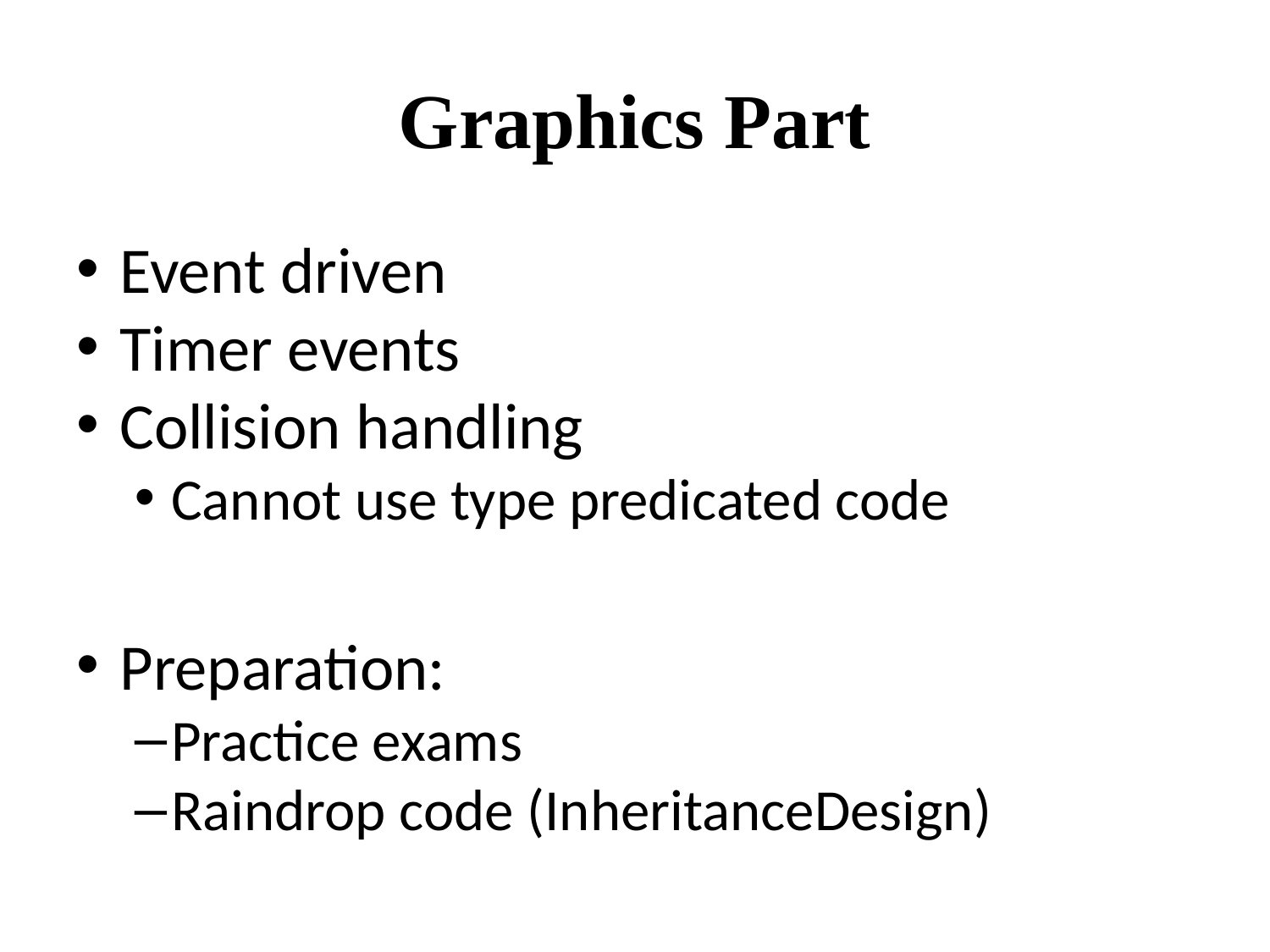

# Graphics Part
Event driven
Timer events
Collision handling
Cannot use type predicated code

Preparation:
Practice exams
Raindrop code (InheritanceDesign)